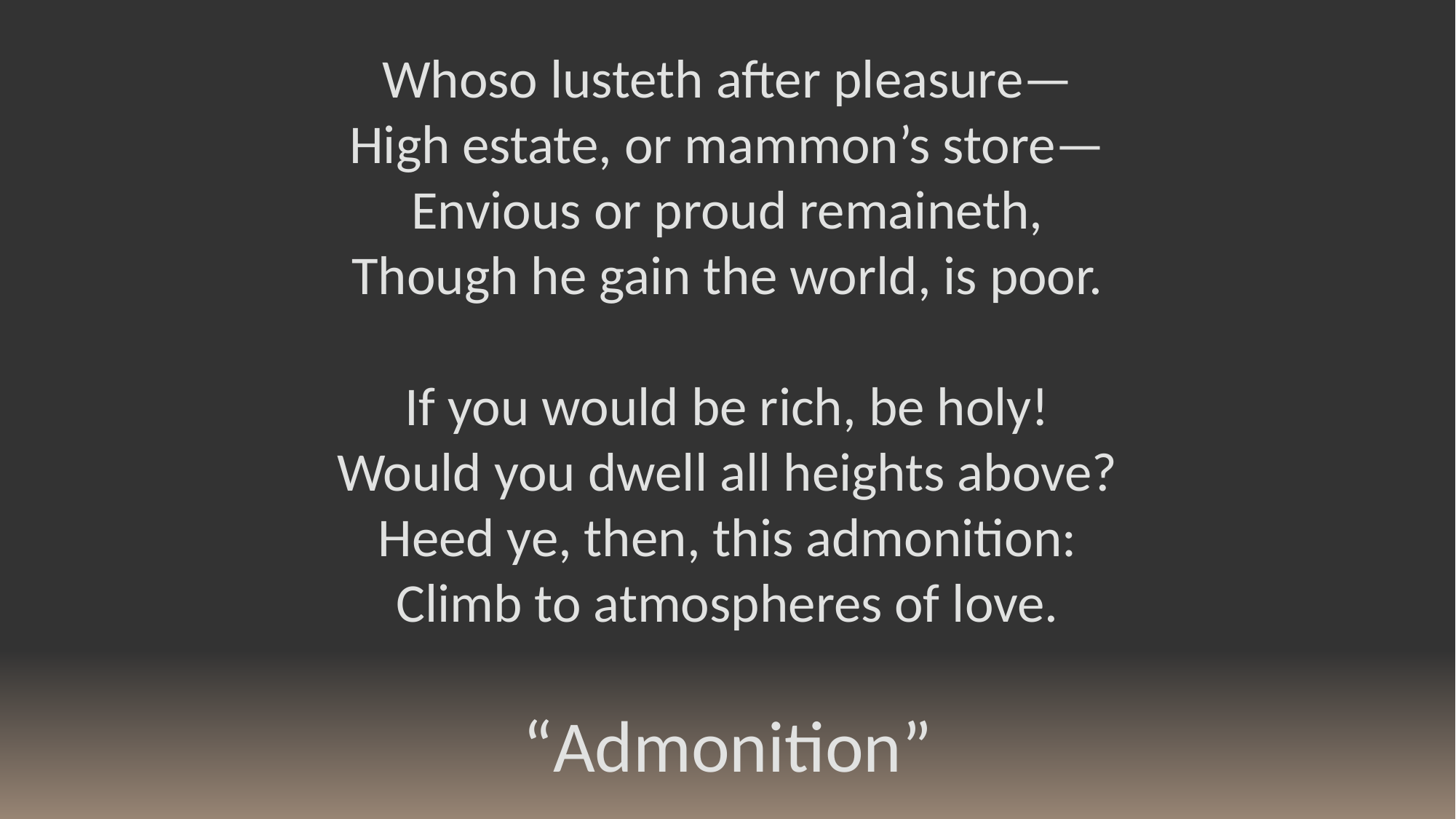

Whoso lusteth after pleasure—
High estate, or mammon’s store—
Envious or proud remaineth,
Though he gain the world, is poor.

If you would be rich, be holy!
Would you dwell all heights above?
Heed ye, then, this admonition:
Climb to atmospheres of love.

“Admonition”